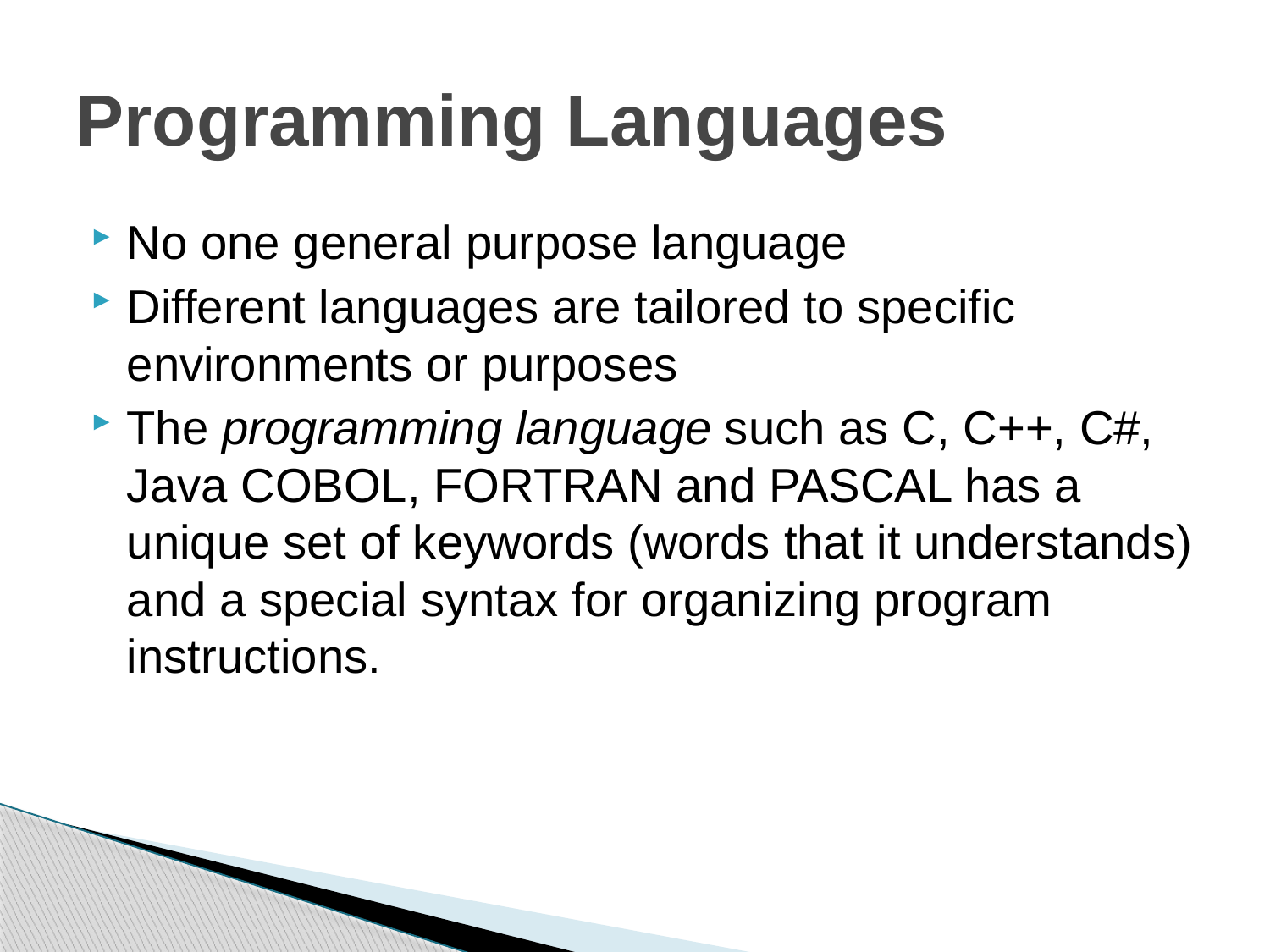

# Programming Languages
No one general purpose language
Different languages are tailored to specific environments or purposes
The programming language such as C, C++, C#, Java COBOL, FORTRAN and PASCAL has a unique set of keywords (words that it understands) and a special syntax for organizing program instructions.